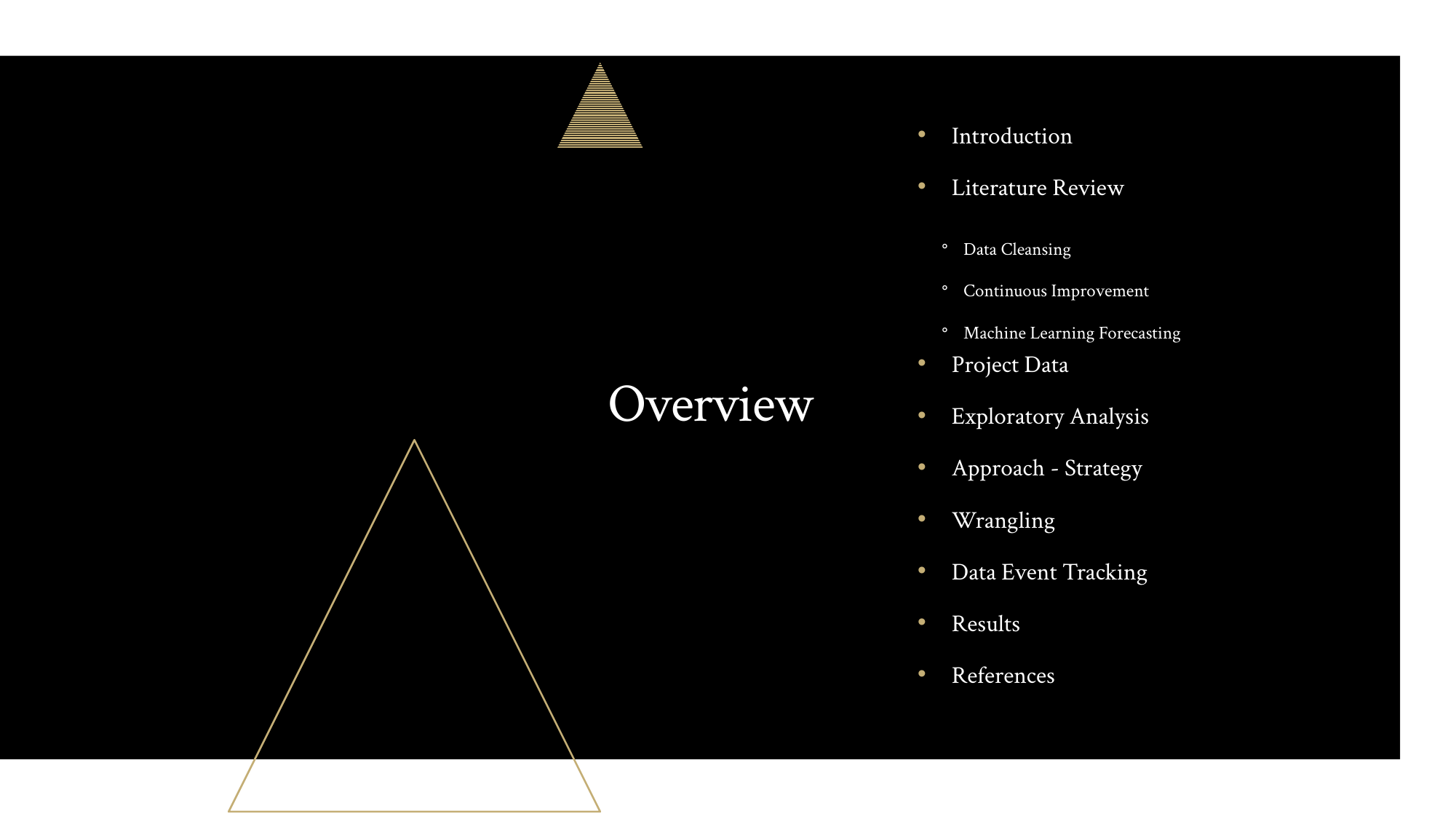

Introduction
Literature Review
Data Cleansing
Continuous Improvement
Machine Learning Forecasting
Project Data
Exploratory Analysis
Approach - Strategy
Wrangling
Data Event Tracking
Results
References
# Overview